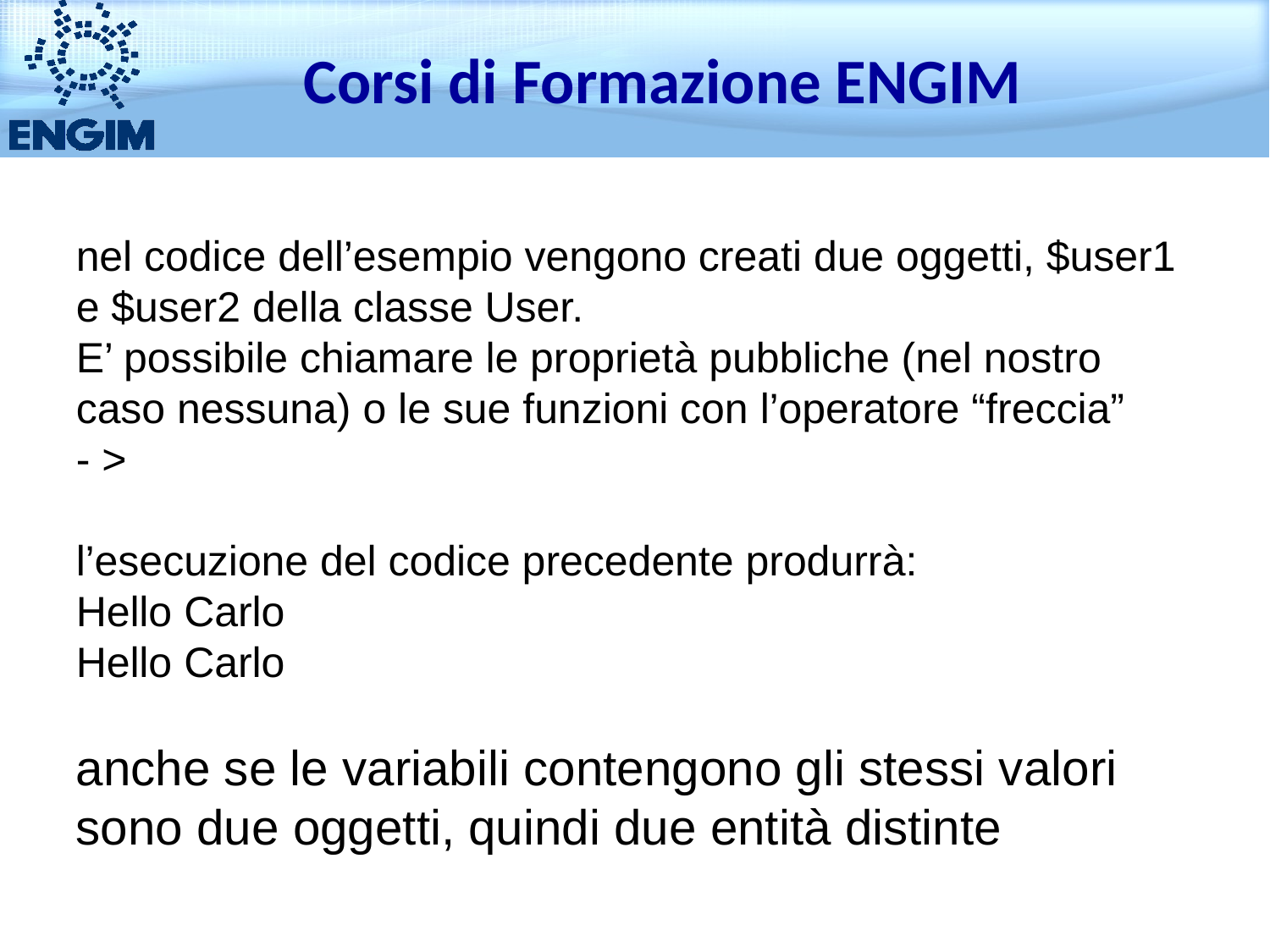

Corsi di Formazione ENGIM
nel codice dell’esempio vengono creati due oggetti, $user1 e $user2 della classe User.
E’ possibile chiamare le proprietà pubbliche (nel nostro caso nessuna) o le sue funzioni con l’operatore “freccia”
- >

l’esecuzione del codice precedente produrrà:
Hello Carlo
Hello Carlo

anche se le variabili contengono gli stessi valori sono due oggetti, quindi due entità distinte